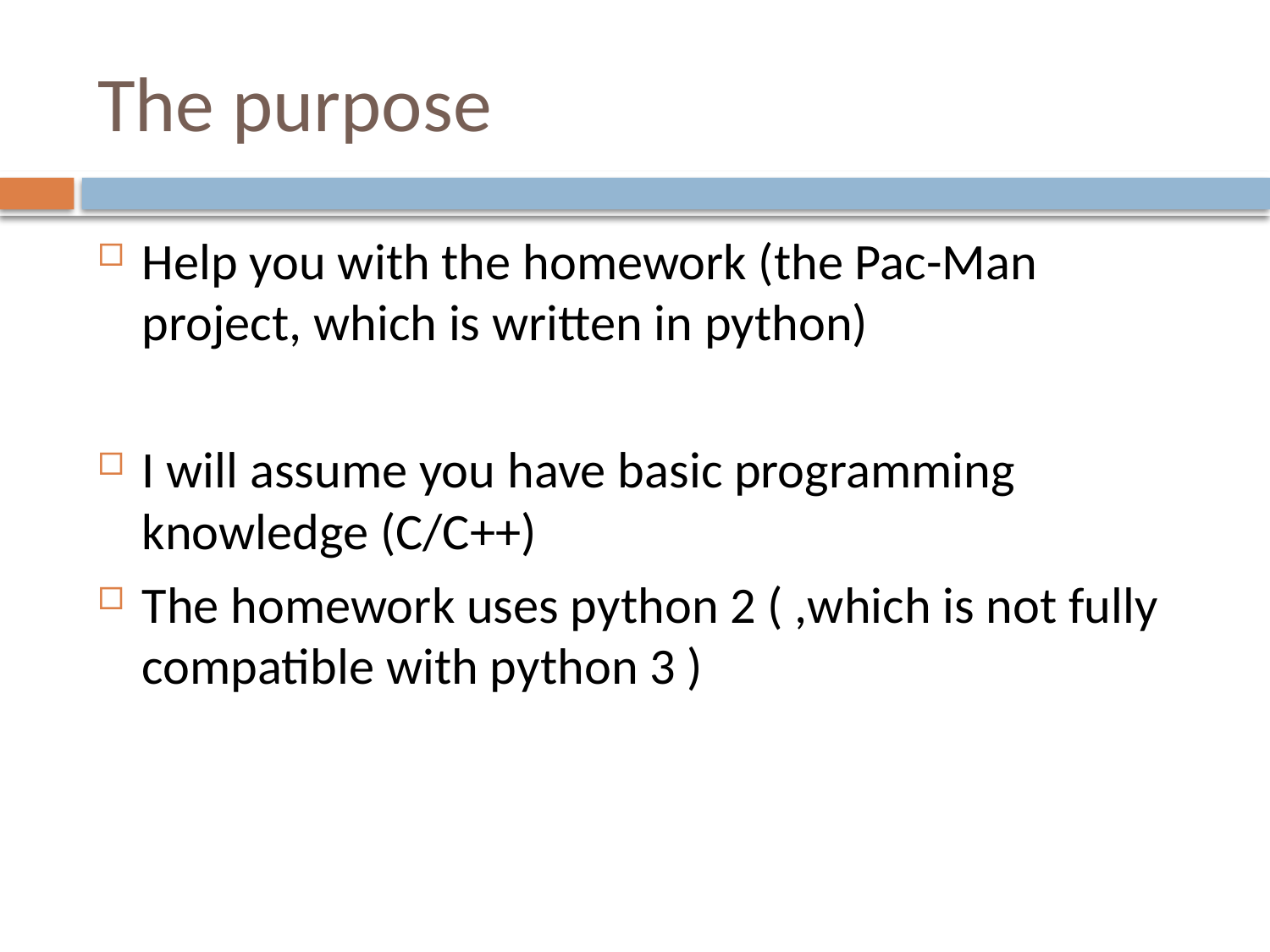

# The purpose
Help you with the homework (the Pac-Man project, which is written in python)

I will assume you have basic programming knowledge (C/C++)
The homework uses python 2 ( ,which is not fully compatible with python 3 )